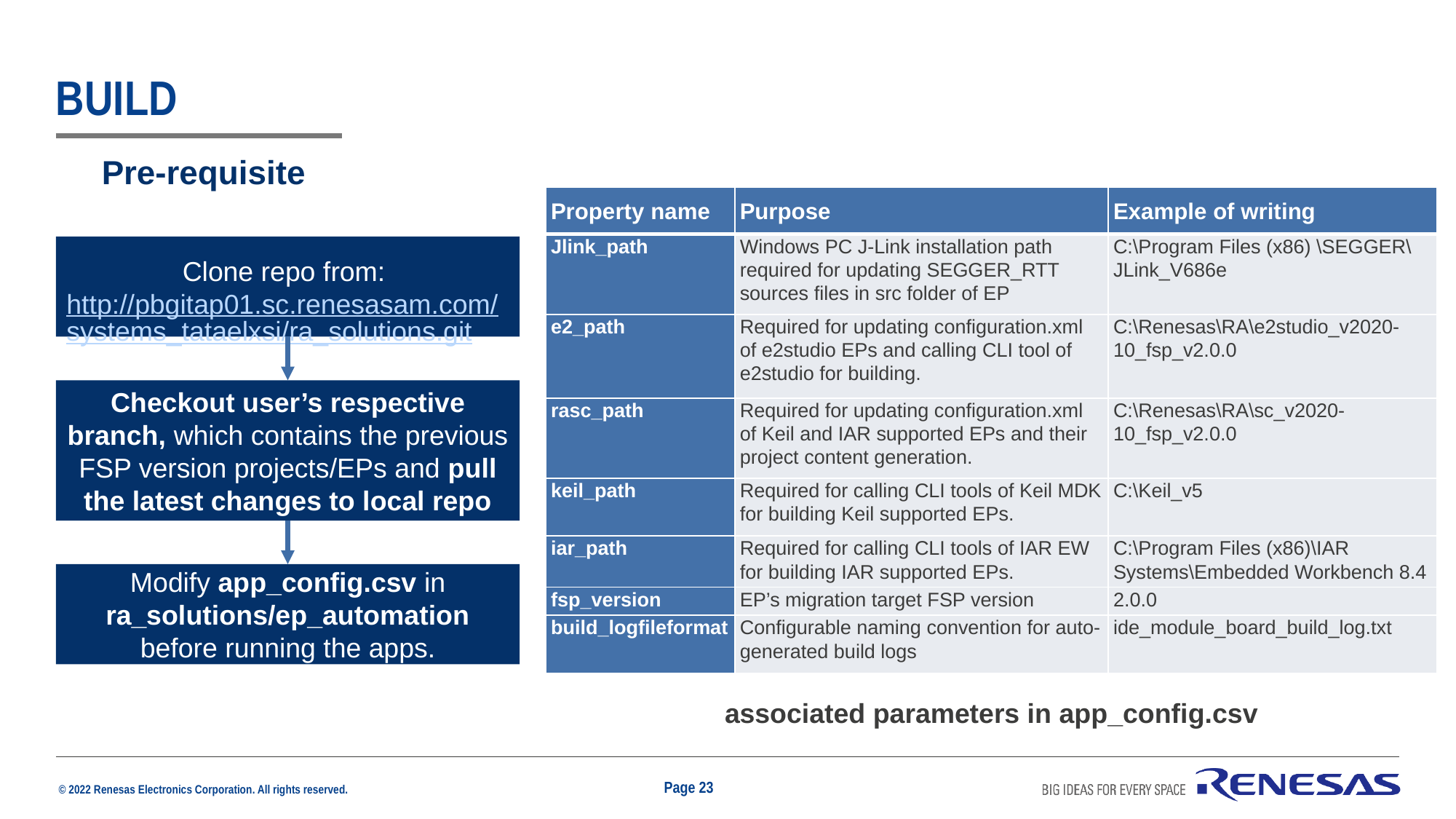

# Build
Pre-requisite
| Property name | Purpose | Example of writing |
| --- | --- | --- |
| Jlink\_path | Windows PC J-Link installation path required for updating SEGGER\_RTT sources files in src folder of EP | C:\Program Files (x86) \SEGGER\JLink\_V686e |
| e2\_path | Required for updating configuration.xml of e2studio EPs and calling CLI tool of e2studio for building. | C:\Renesas\RA\e2studio\_v2020-10\_fsp\_v2.0.0 |
| rasc\_path | Required for updating configuration.xml of Keil and IAR supported EPs and their project content generation. | C:\Renesas\RA\sc\_v2020-10\_fsp\_v2.0.0 |
| keil\_path | Required for calling CLI tools of Keil MDK for building Keil supported EPs. | C:\Keil\_v5 |
| iar\_path | Required for calling CLI tools of IAR EW for building IAR supported EPs. | C:\Program Files (x86)\IAR Systems\Embedded Workbench 8.4 |
| fsp\_version | EP’s migration target FSP version | 2.0.0 |
| build\_logfileformat | Configurable naming convention for auto-generated build logs | ide\_module\_board\_build\_log.txt |
Clone repo from: http://pbgitap01.sc.renesasam.com/systems_tataelxsi/ra_solutions.git
Checkout user’s respective branch, which contains the previous FSP version projects/EPs and pull the latest changes to local repo
Modify app_config.csv in ra_solutions/ep_automation before running the apps.
associated parameters in app_config.csv